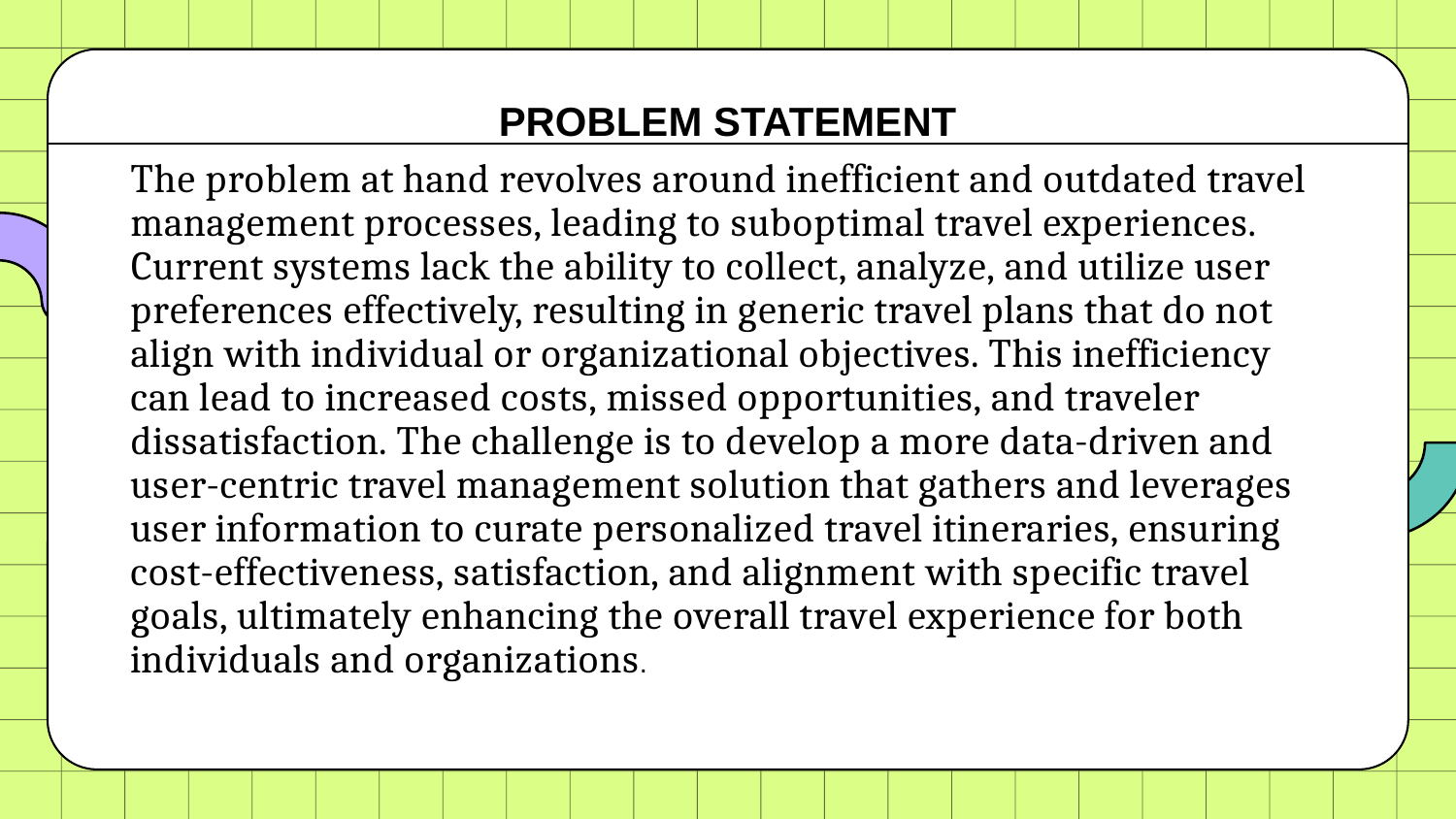

# PROBLEM STATEMENT
The problem at hand revolves around inefficient and outdated travel management processes, leading to suboptimal travel experiences. Current systems lack the ability to collect, analyze, and utilize user preferences effectively, resulting in generic travel plans that do not align with individual or organizational objectives. This inefficiency can lead to increased costs, missed opportunities, and traveler dissatisfaction. The challenge is to develop a more data-driven and user-centric travel management solution that gathers and leverages user information to curate personalized travel itineraries, ensuring cost-effectiveness, satisfaction, and alignment with specific travel goals, ultimately enhancing the overall travel experience for both individuals and organizations.